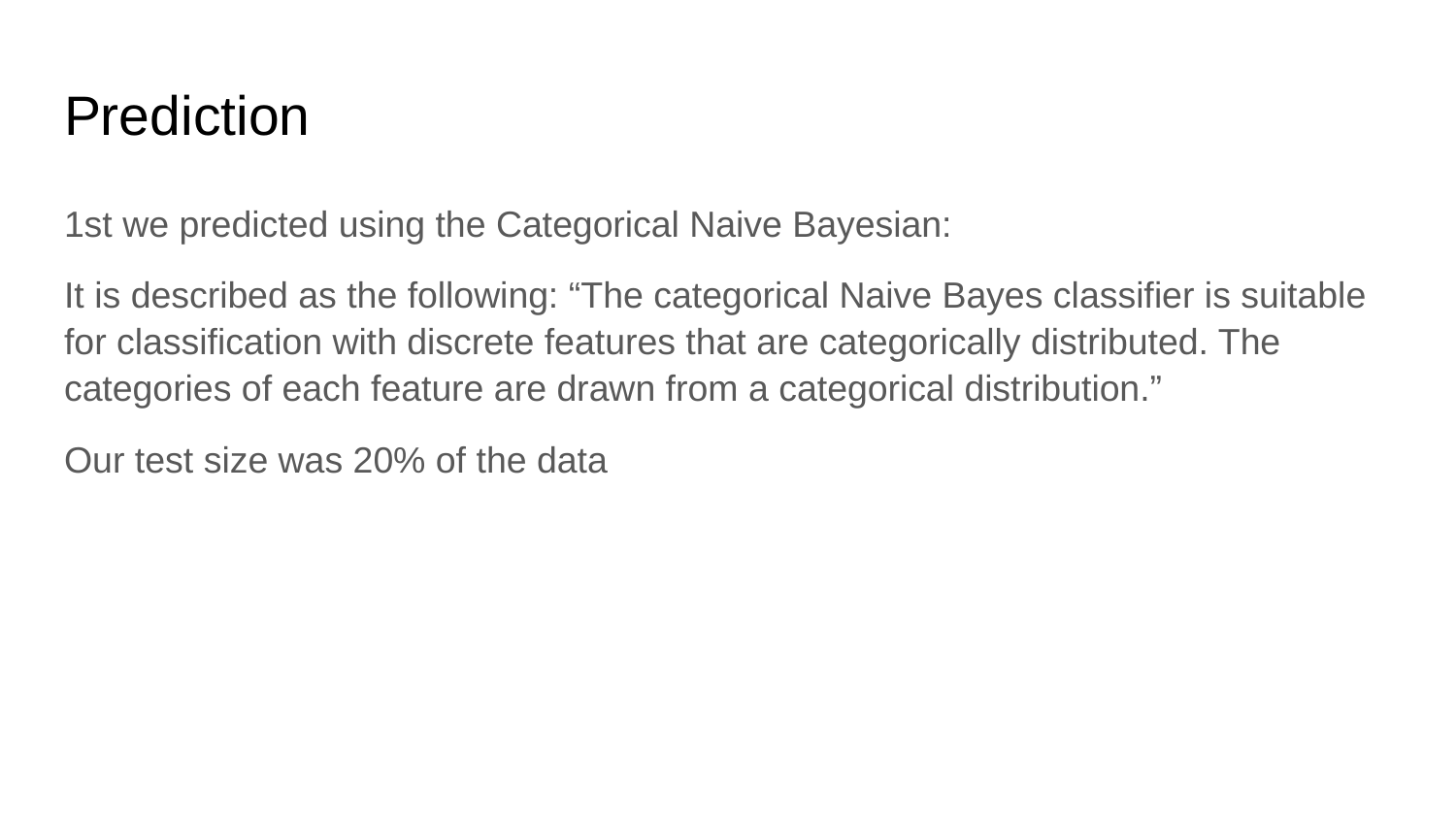

# Prediction
1st we predicted using the Categorical Naive Bayesian:
It is described as the following: “The categorical Naive Bayes classifier is suitable for classification with discrete features that are categorically distributed. The categories of each feature are drawn from a categorical distribution.”
Our test size was 20% of the data